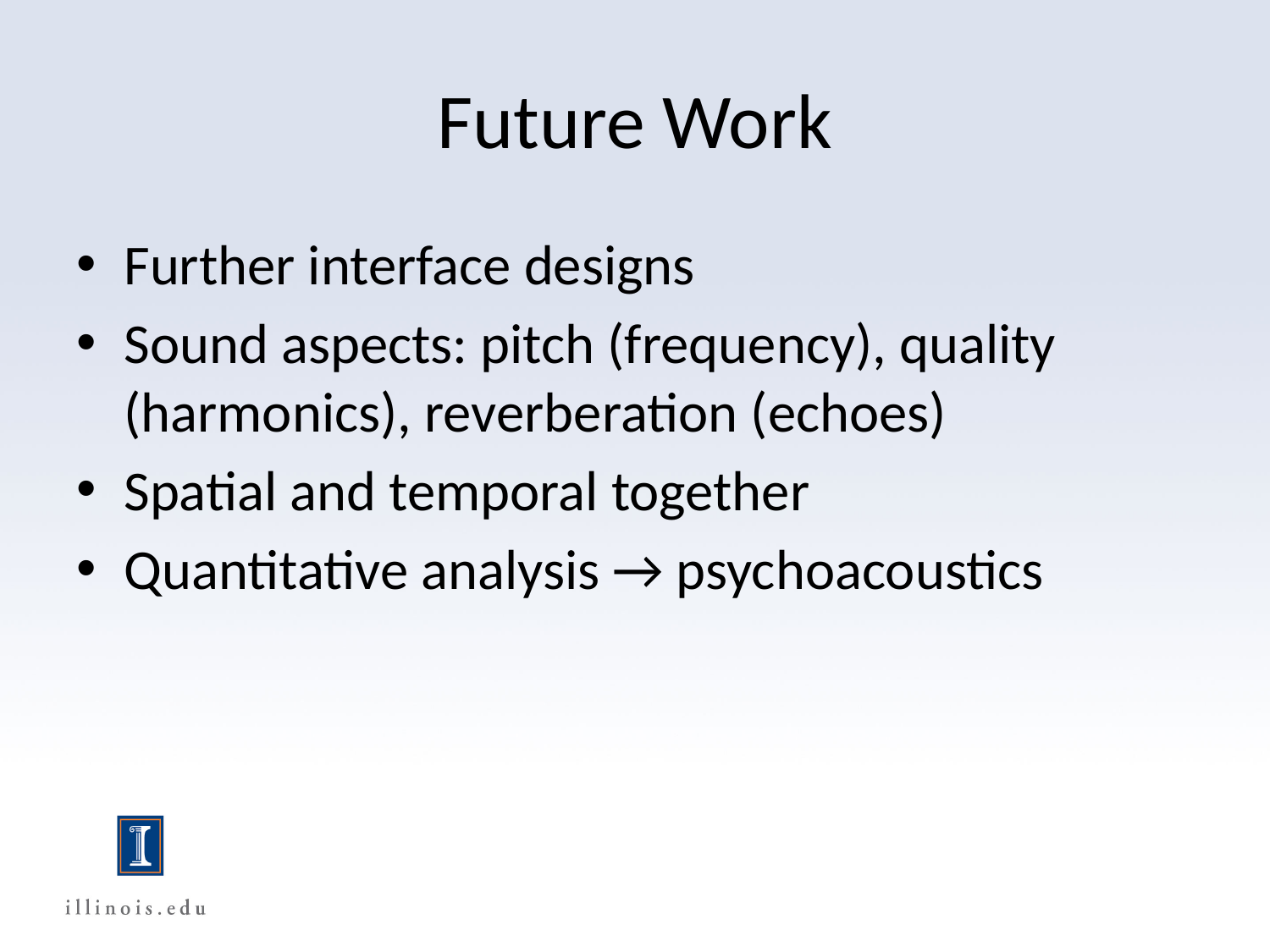

# Future Work
Further interface designs
Sound aspects: pitch (frequency), quality (harmonics), reverberation (echoes)
Spatial and temporal together
Quantitative analysis → psychoacoustics